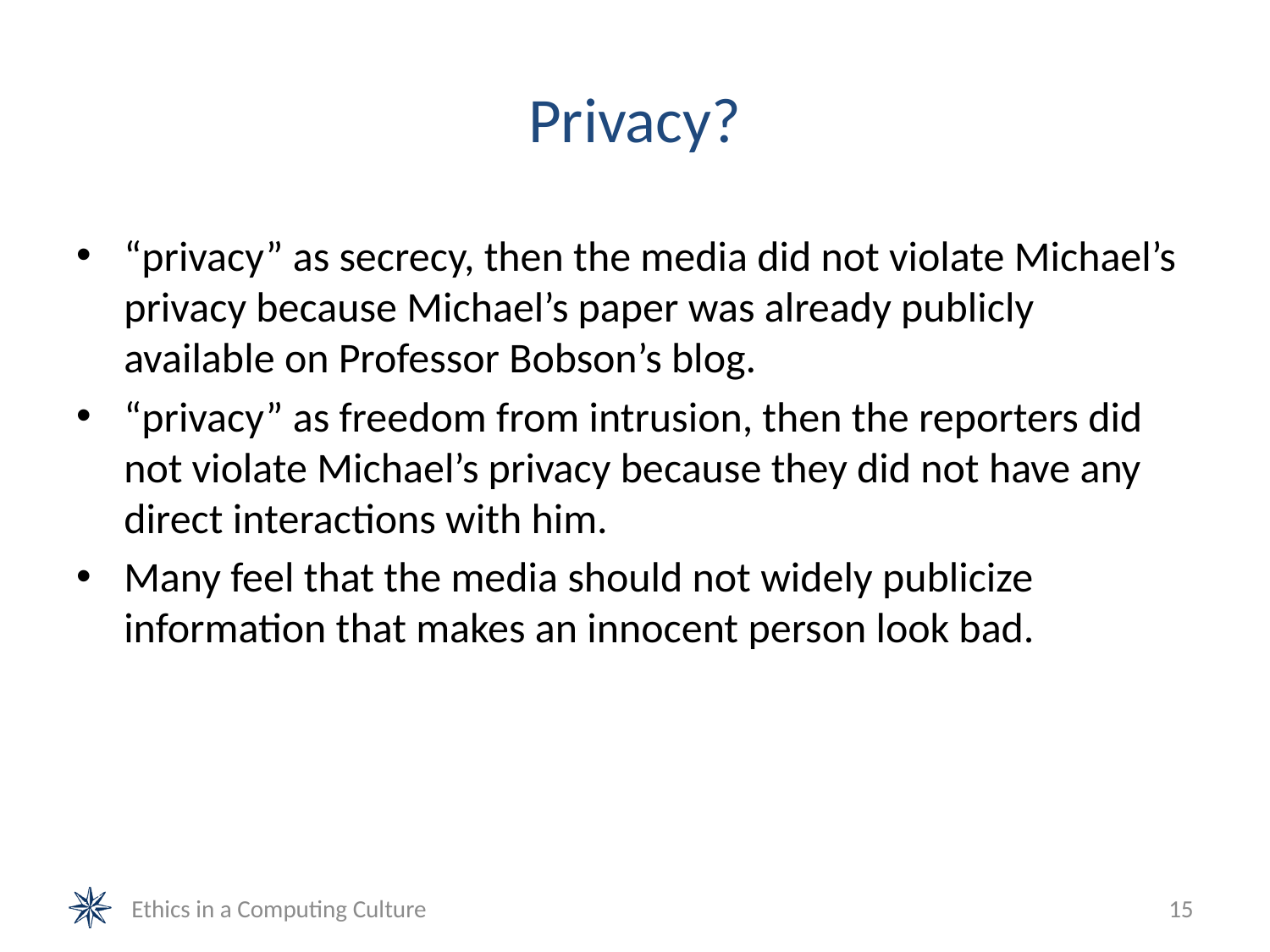

# Privacy?
“privacy” as secrecy, then the media did not violate Michael’s privacy because Michael’s paper was already publicly available on Professor Bobson’s blog.
“privacy” as freedom from intrusion, then the reporters did not violate Michael’s privacy because they did not have any direct interactions with him.
Many feel that the media should not widely publicize information that makes an innocent person look bad.
Ethics in a Computing Culture
15